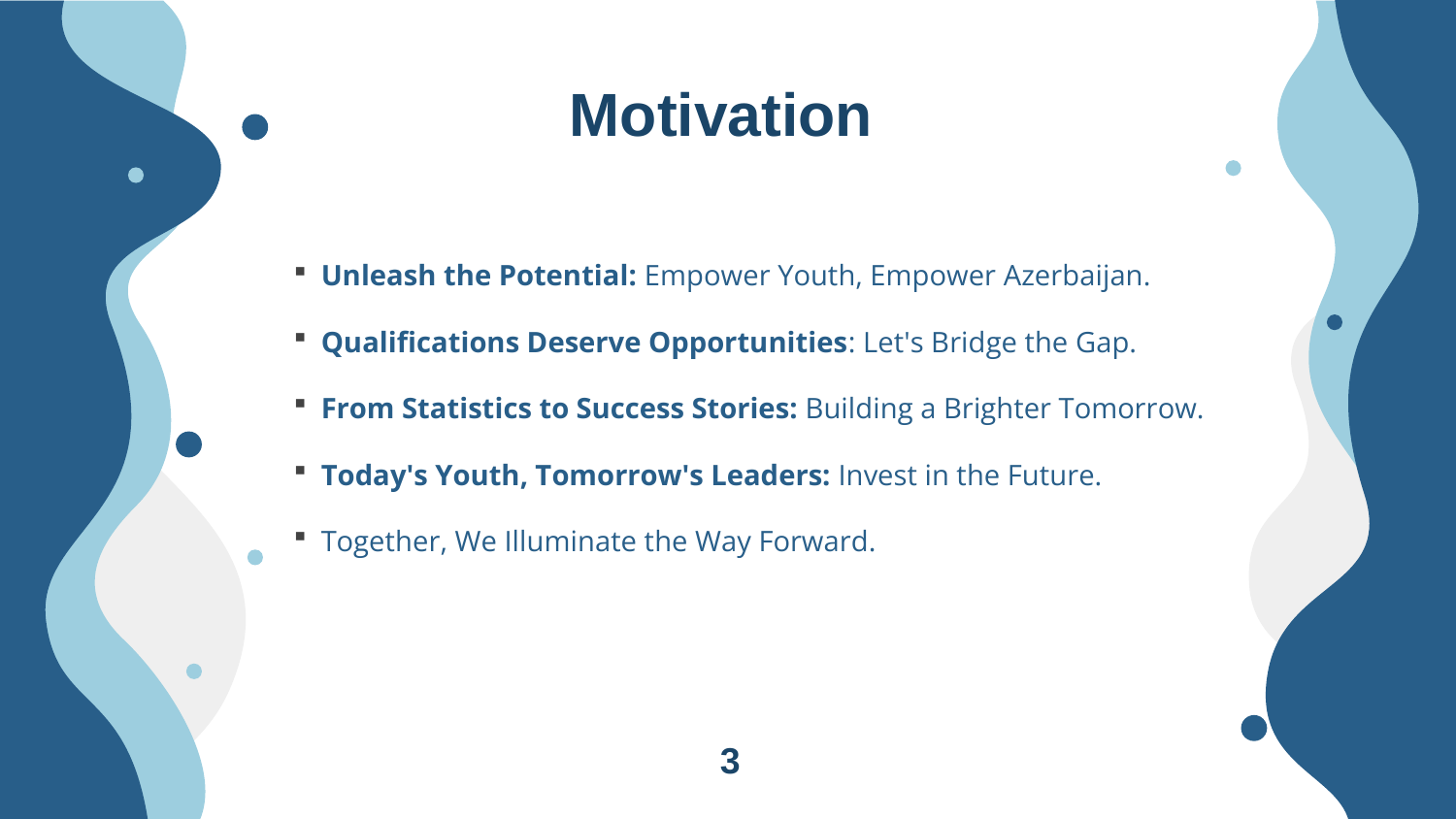

Motivation
Unleash the Potential: Empower Youth, Empower Azerbaijan.
Qualifications Deserve Opportunities: Let's Bridge the Gap.
From Statistics to Success Stories: Building a Brighter Tomorrow.
Today's Youth, Tomorrow's Leaders: Invest in the Future.
Together, We Illuminate the Way Forward.
3